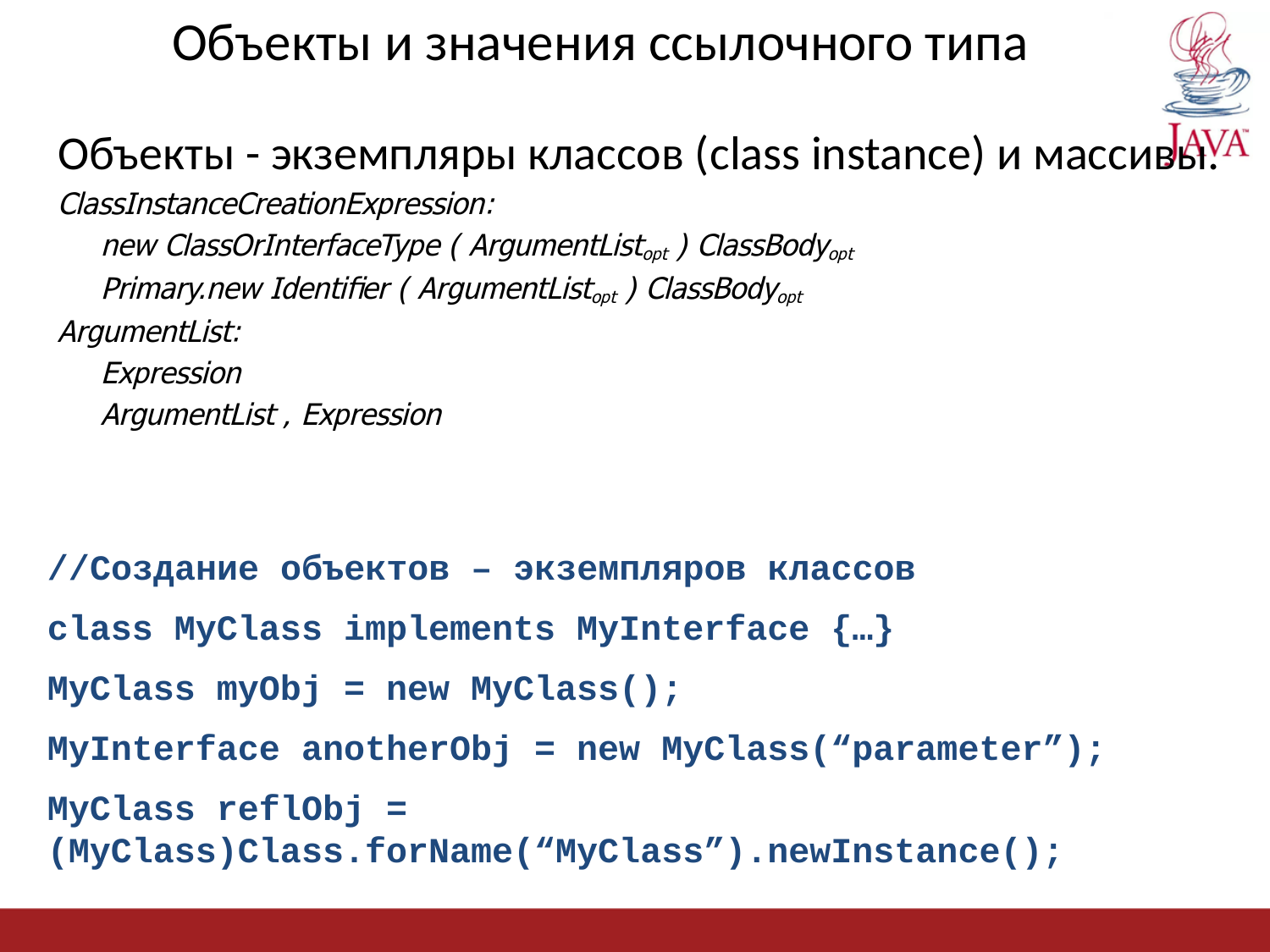

# Объекты и значения ссылочного типа
Объекты - экземпляры классов (class instance) и массивы.
ClassInstanceCreationExpression:
	new ClassOrInterfaceType ( ArgumentListopt ) ClassBodyopt
	Primary.new Identifier ( ArgumentListopt ) ClassBodyopt
ArgumentList:
	Expression
	ArgumentList , Expression
//Создание объектов – экземпляров классов
class MyClass implements MyInterface {…}
MyClass myObj = new MyClass();
MyInterface anotherObj = new MyClass(“parameter”);
MyClass reflObj = 	(MyClass)Class.forName(“MyClass”).newInstance();